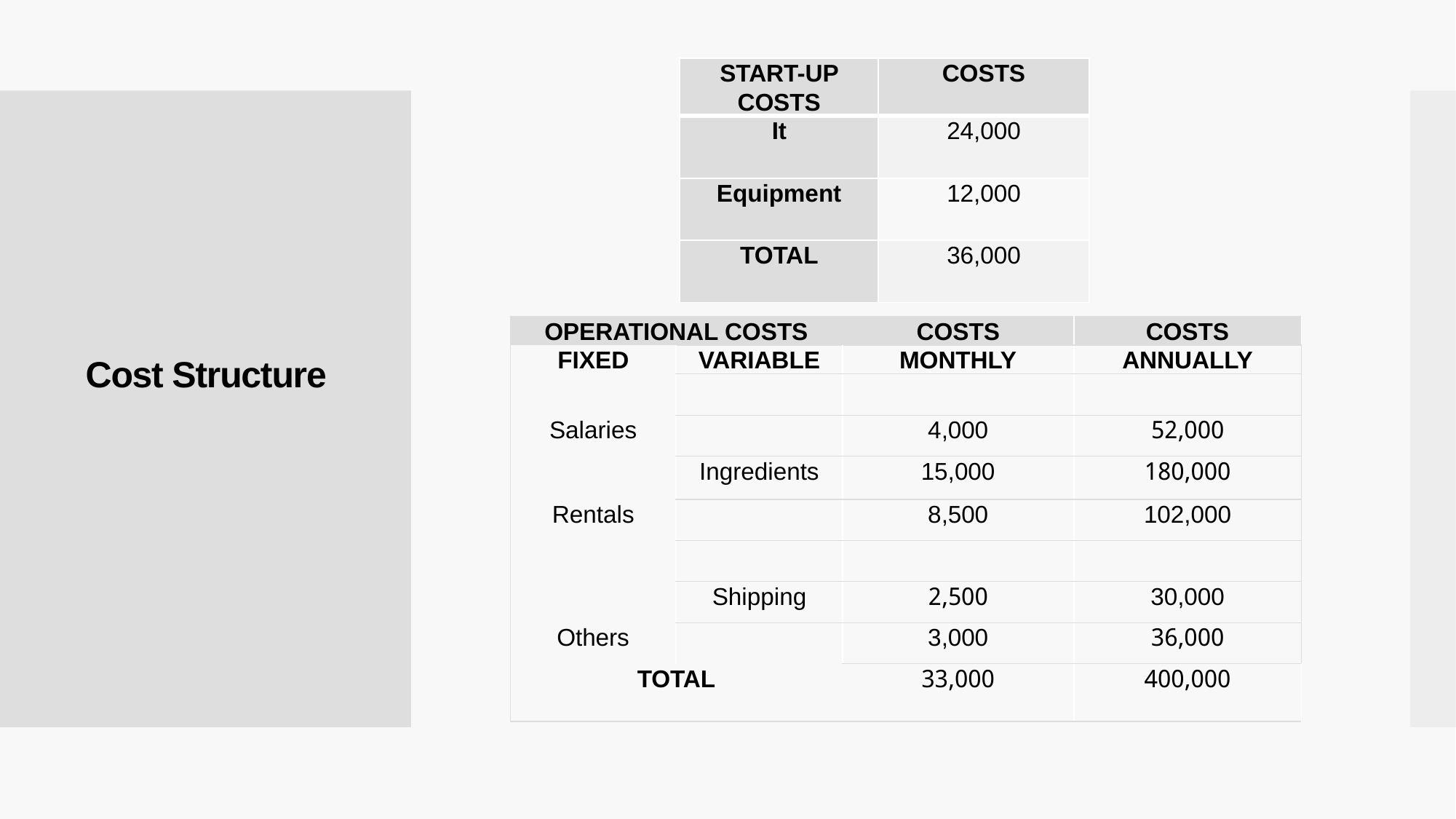

| START-UP COSTS | COSTS |
| --- | --- |
| It | 24,000 |
| Equipment | 12,000 |
| TOTAL | 36,000 |
# Cost Structure
| OPERATIONAL COSTS |  | COSTS | COSTS |
| --- | --- | --- | --- |
| FIXED | VARIABLE | MONTHLY | ANNUALLY |
|  |  |  |  |
| Salaries |  | 4,000 | 52,000 |
|  | Ingredients | 15,000 | 180,000 |
| Rentals |  | 8,500 | 102,000 |
|  |  |  |  |
|  | Shipping | 2,500 | 30,000 |
| Others |  | 3,000 | 36,000 |
| TOTAL |  | 33,000 | 400,000 |